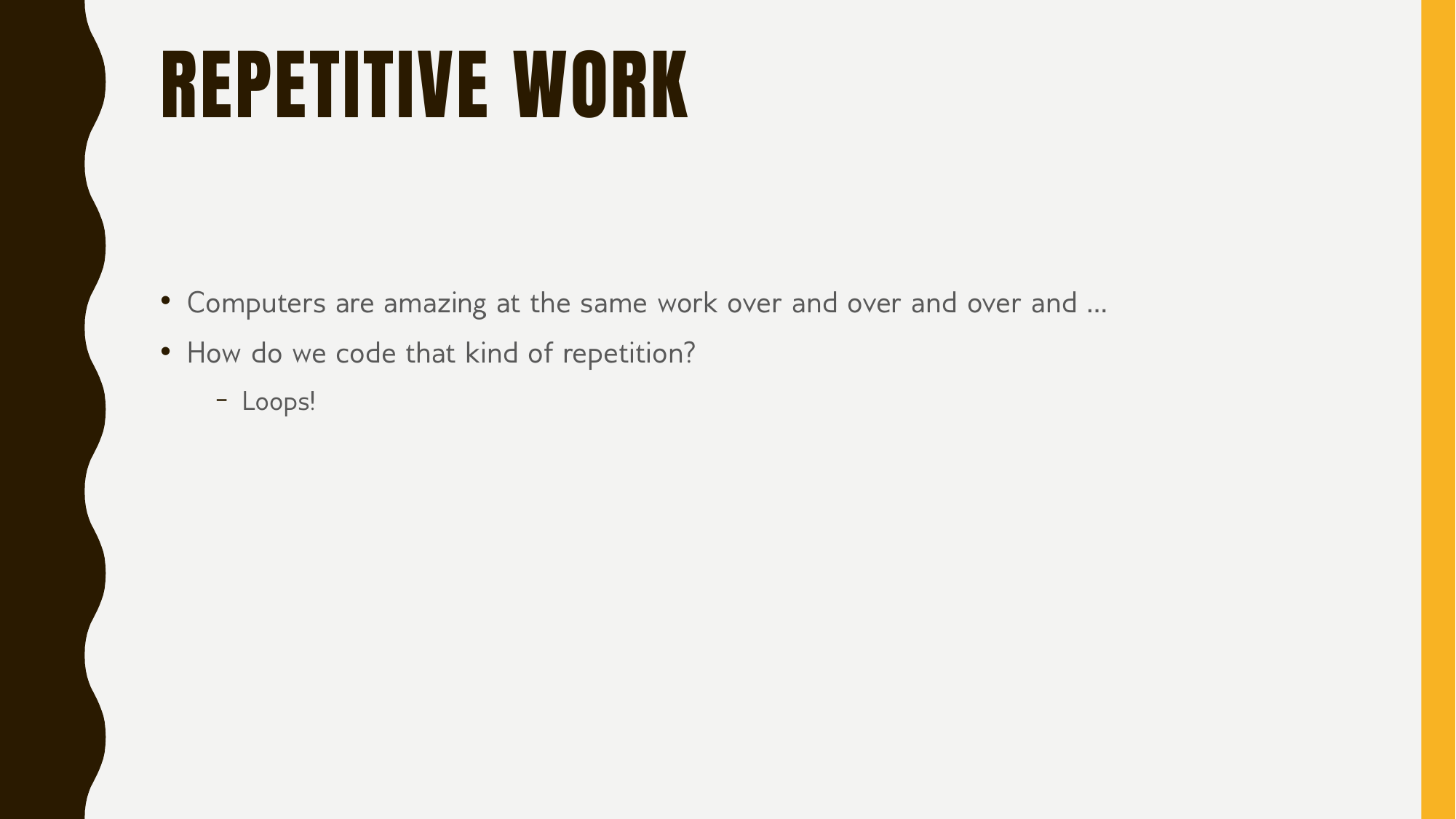

# Repetitive Work
Computers are amazing at the same work over and over and over and …
How do we code that kind of repetition?
Loops!